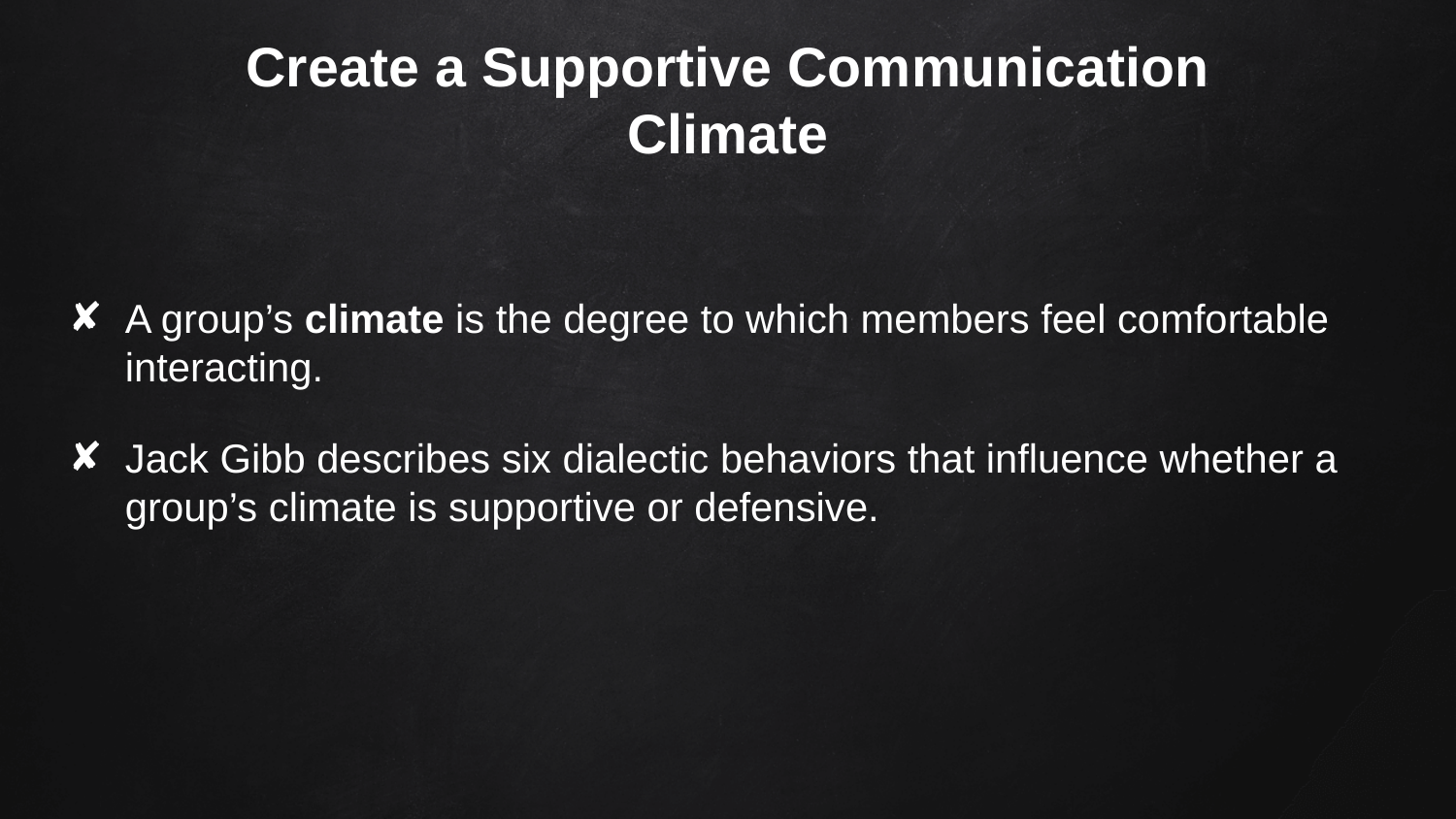

# Create a Supportive Communication Climate
A group’s climate is the degree to which members feel comfortable interacting.

Jack Gibb describes six dialectic behaviors that influence whether a group’s climate is supportive or defensive.